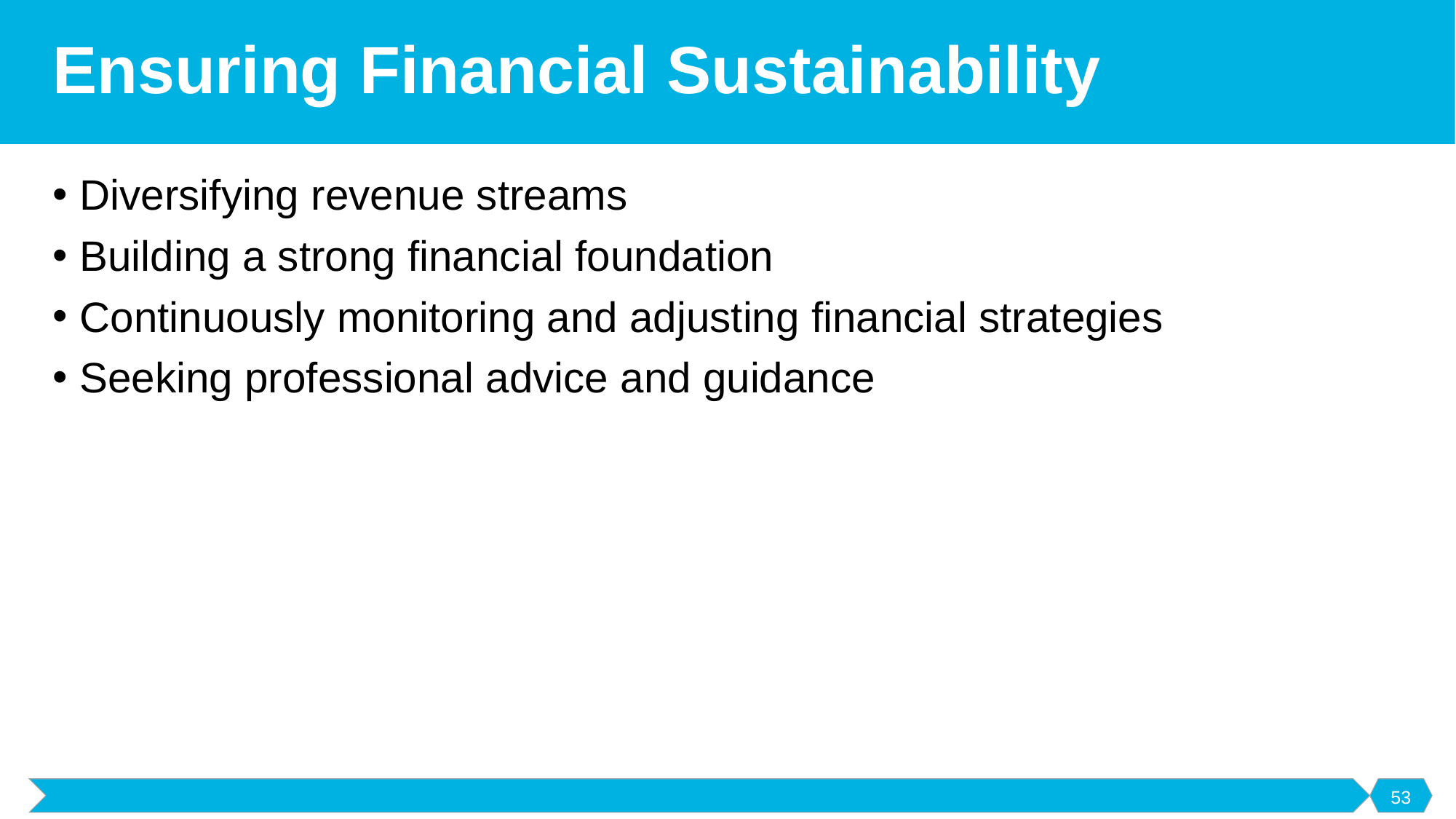

# Ensuring Financial Sustainability
Diversifying revenue streams
Building a strong financial foundation
Continuously monitoring and adjusting financial strategies
Seeking professional advice and guidance
53